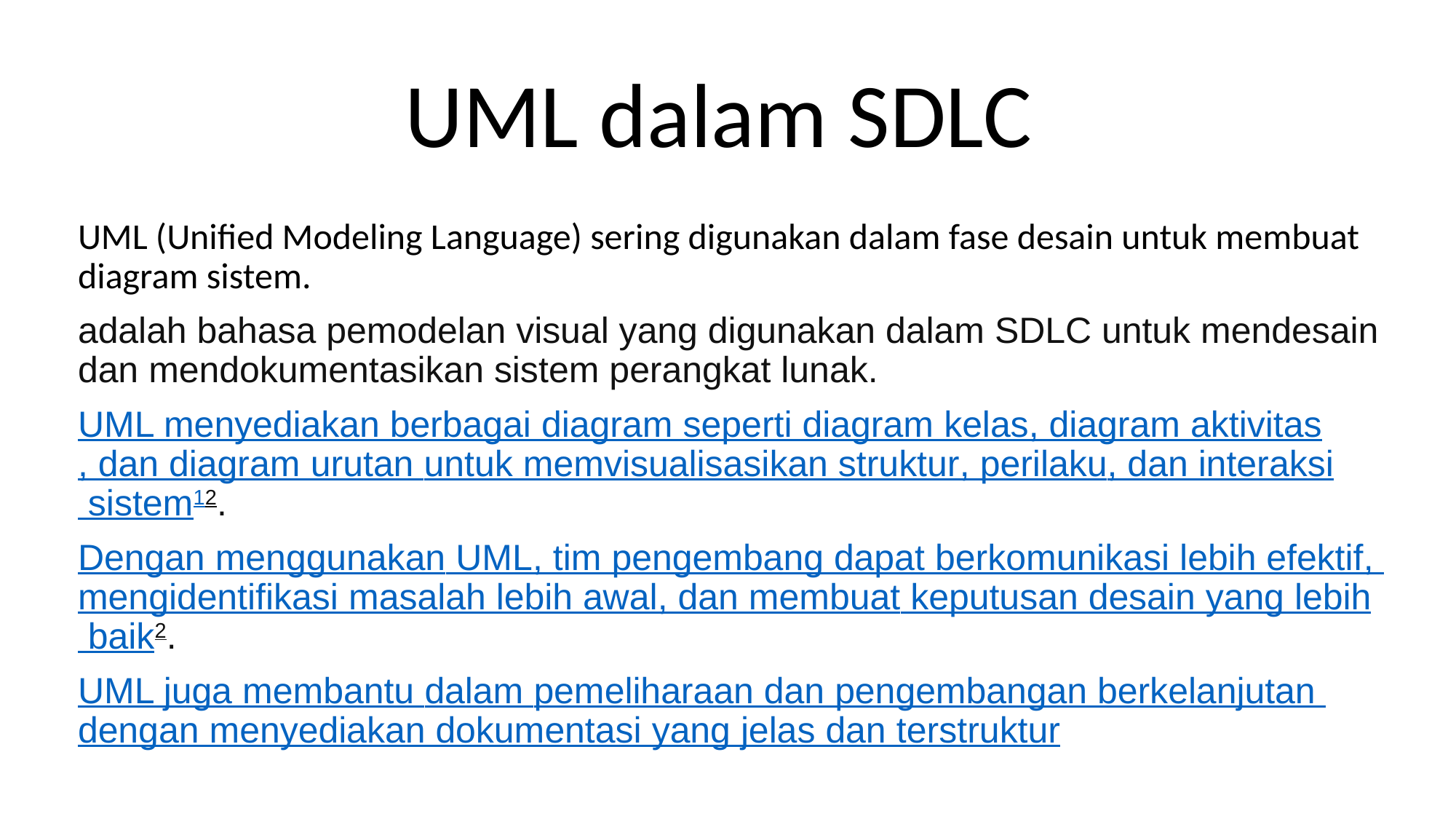

# UML dalam SDLC
UML (Unified Modeling Language) sering digunakan dalam fase desain untuk membuat diagram sistem.
adalah bahasa pemodelan visual yang digunakan dalam SDLC untuk mendesain dan mendokumentasikan sistem perangkat lunak.
UML menyediakan berbagai diagram seperti diagram kelas, diagram aktivitas, dan diagram urutan untuk memvisualisasikan struktur, perilaku, dan interaksi sistem12.
Dengan menggunakan UML, tim pengembang dapat berkomunikasi lebih efektif, mengidentifikasi masalah lebih awal, dan membuat keputusan desain yang lebih baik2.
UML juga membantu dalam pemeliharaan dan pengembangan berkelanjutan dengan menyediakan dokumentasi yang jelas dan terstruktur